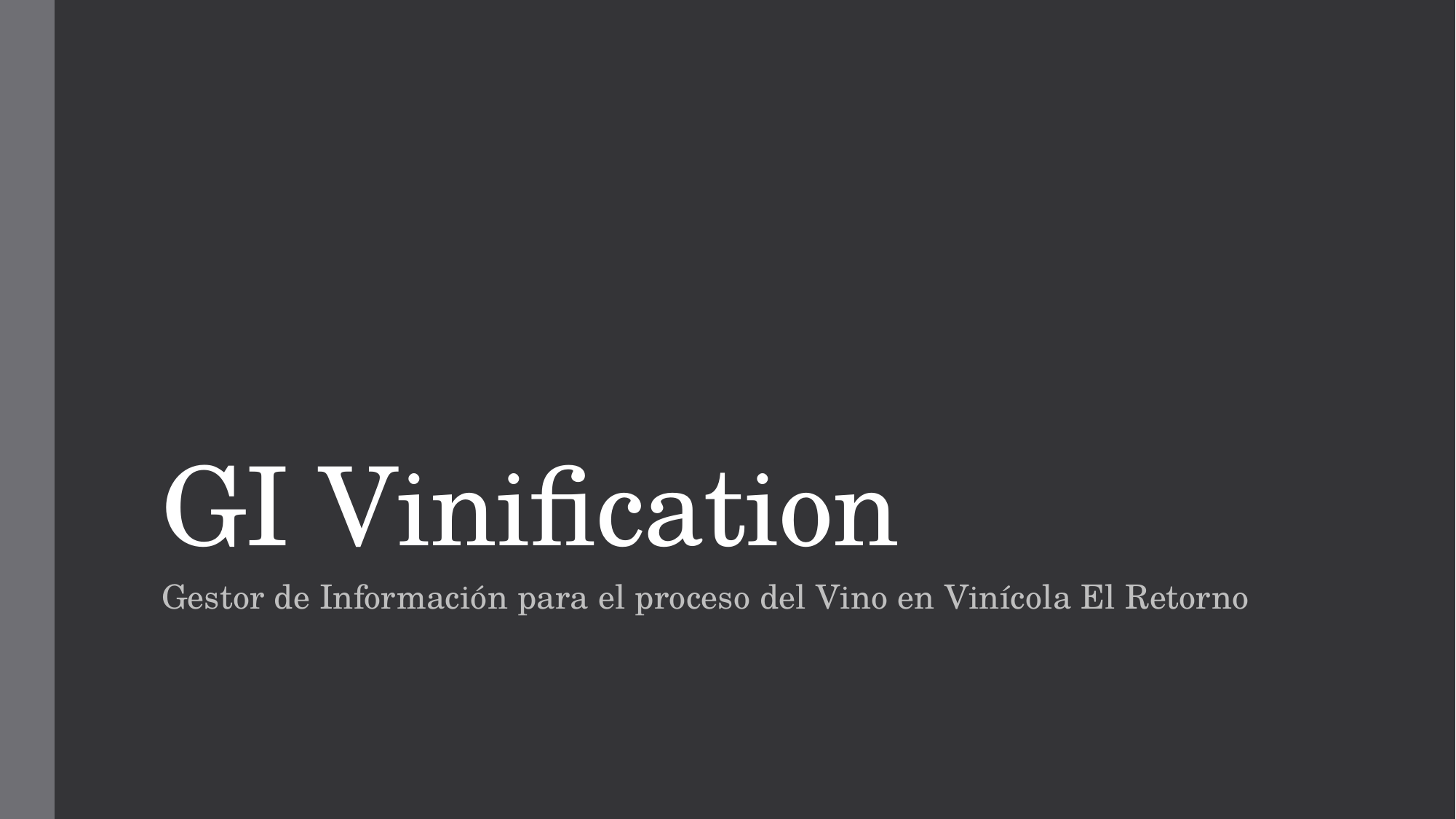

# GI Vinification
Gestor de Información para el proceso del Vino en Vinícola El Retorno